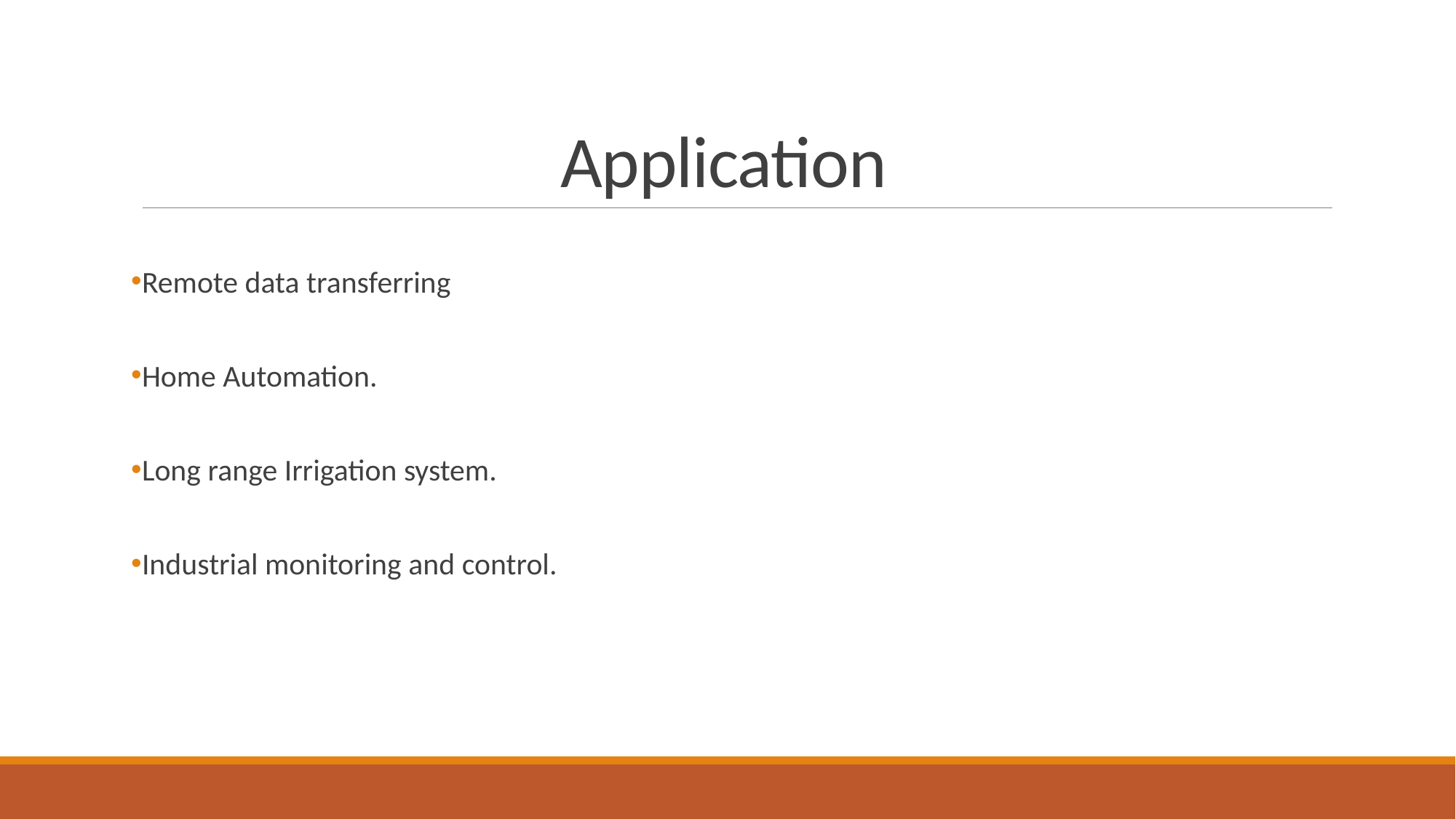

# Application
Remote data transferring
Home Automation.
Long range Irrigation system.
Industrial monitoring and control.